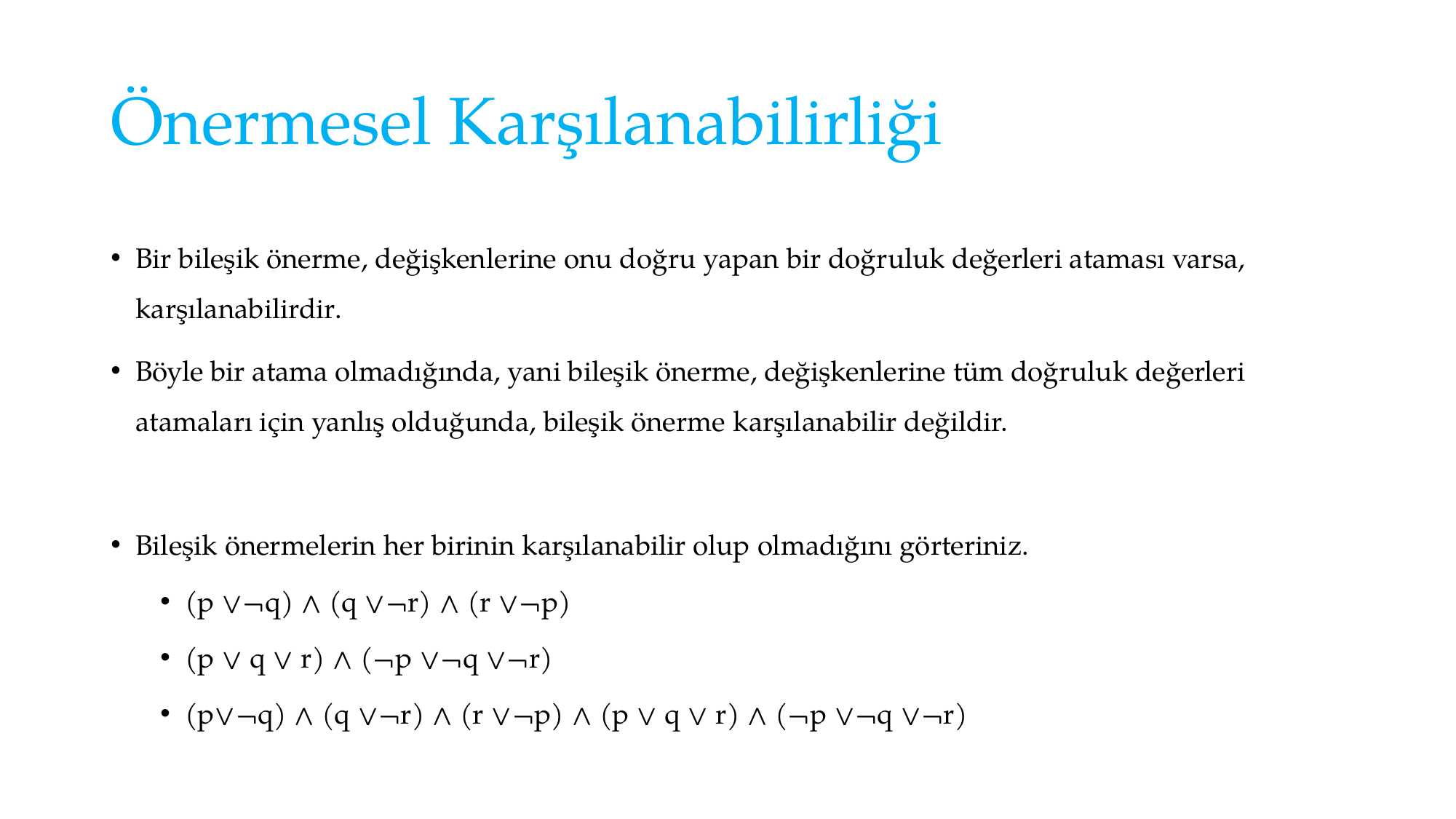

# Önermesel Karşılanabilirliği
Bir bileşik önerme, değişkenlerine onu doğru yapan bir doğruluk değerleri ataması varsa, karşılanabilirdir.
Böyle bir atama olmadığında, yani bileşik önerme, değişkenlerine tüm doğruluk değerleri atamaları için yanlış olduğunda, bileşik önerme karşılanabilir değildir.

Bileşik önermelerin her birinin karşılanabilir olup olmadığını görteriniz.
(p ∨¬q) ∧ (q ∨¬r) ∧ (r ∨¬p)
(p ∨ q ∨ r) ∧ (¬p ∨¬q ∨¬r)
(p∨¬q) ∧ (q ∨¬r) ∧ (r ∨¬p) ∧ (p ∨ q ∨ r) ∧ (¬p ∨¬q ∨¬r)